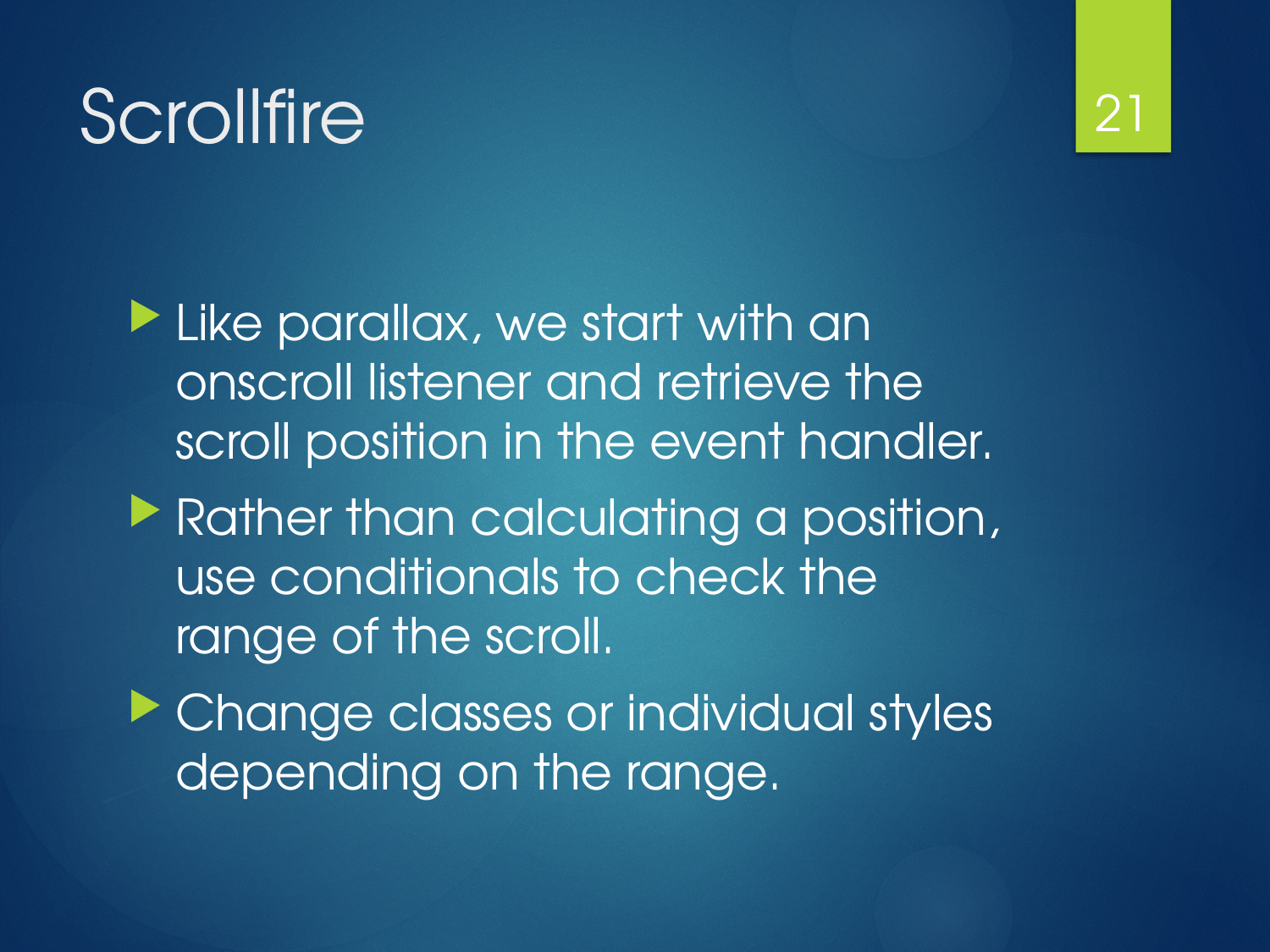

21
# Scrollfire
Like parallax, we start with an onscroll listener and retrieve the scroll position in the event handler.
Rather than calculating a position, use conditionals to check the range of the scroll.
Change classes or individual styles depending on the range.